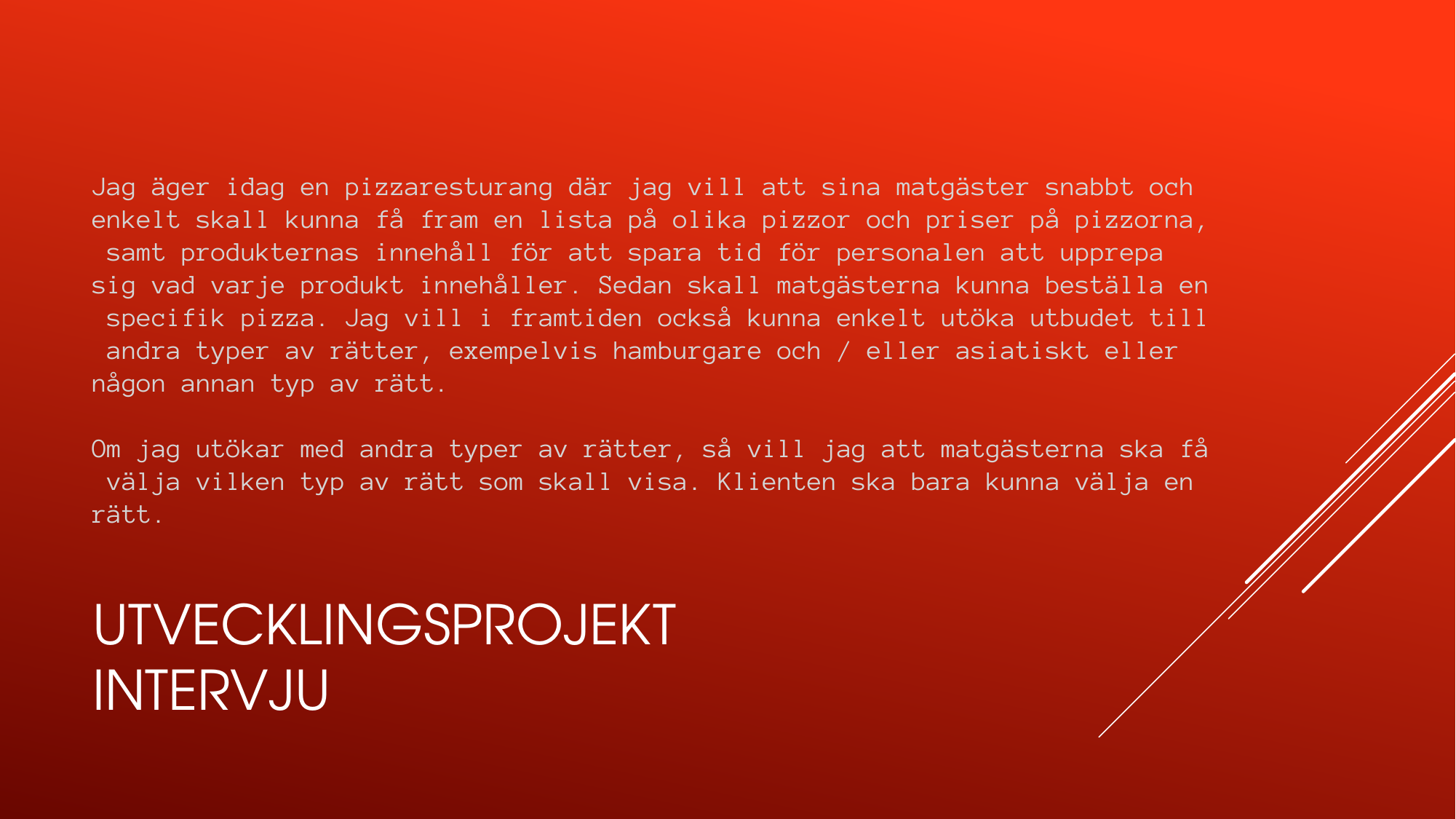

Jag äger idag en pizzaresturang där jag vill att sina matgäster snabbt och enkelt skall kunna få fram en lista på olika pizzor och priser på pizzorna, samt produkternas innehåll för att spara tid för personalen att upprepa
sig vad varje produkt innehåller. Sedan skall matgästerna kunna beställa en specifik pizza. Jag vill i framtiden också kunna enkelt utöka utbudet till andra typer av rätter, exempelvis hamburgare och / eller asiatiskt eller
någon annan typ av rätt.
Om jag utökar med andra typer av rätter, så vill jag att matgästerna ska få välja vilken typ av rätt som skall visa. Klienten ska bara kunna välja en rätt.
# UtvecklingsProjekt intervju